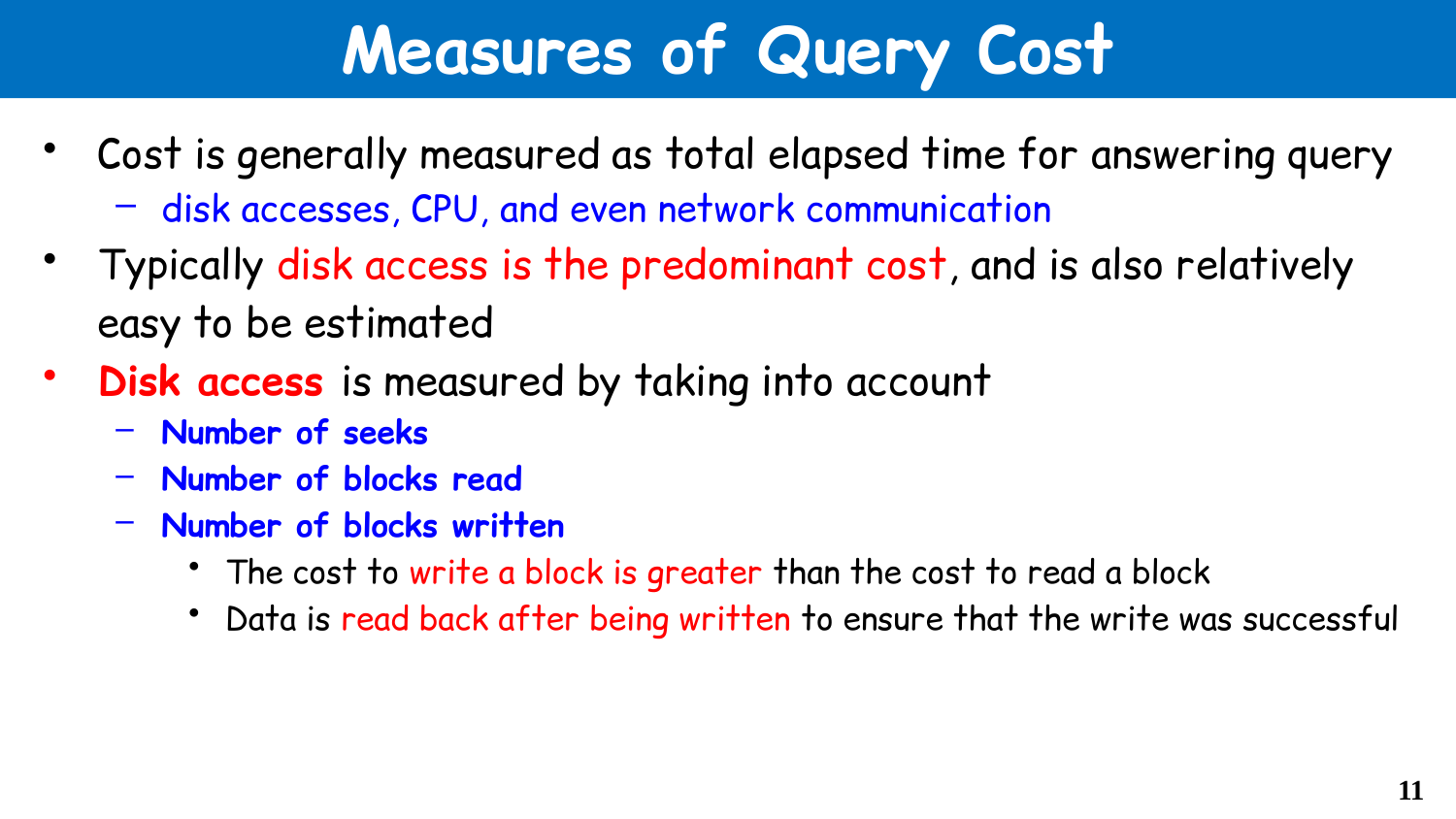

# Measures of Query Cost
Cost is generally measured as total elapsed time for answering query
disk accesses, CPU, and even network communication
Typically disk access is the predominant cost, and is also relatively easy to be estimated
Disk access is measured by taking into account
Number of seeks
Number of blocks read
Number of blocks written
The cost to write a block is greater than the cost to read a block
Data is read back after being written to ensure that the write was successful